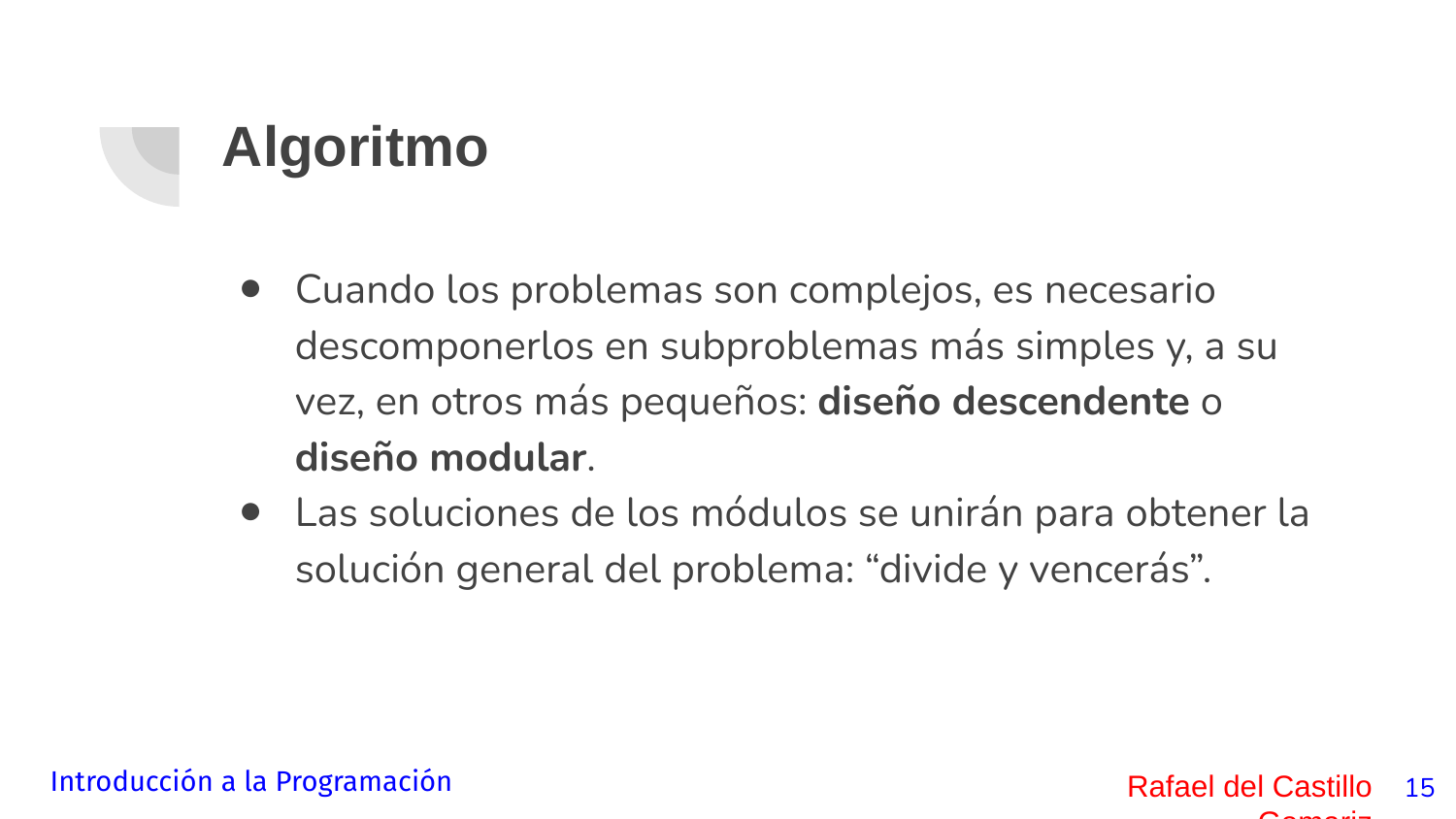

# Algoritmo
Cuando los problemas son complejos, es necesario descomponerlos en subproblemas más simples y, a su vez, en otros más pequeños: diseño descendente o diseño modular.
Las soluciones de los módulos se unirán para obtener la solución general del problema: “divide y vencerás”.
15